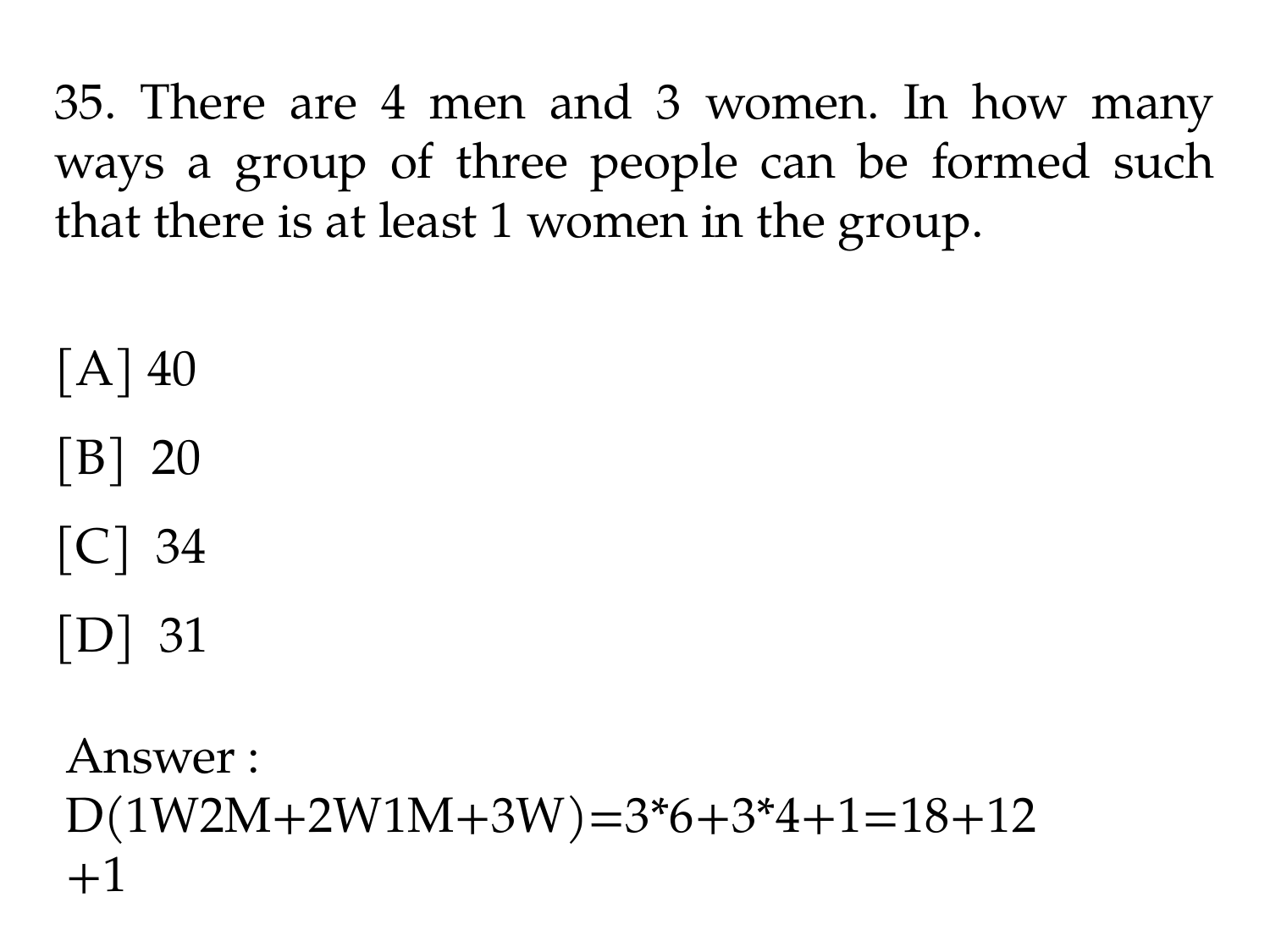

35. There are 4 men and 3 women. In how many ways a group of three people can be formed such that there is at least 1 women in the group.

[A] 40
[B]  20
[C]  34
[D]  31
Answer : D(1W2M+2W1M+3W)=3*6+3*4+1=18+12+1